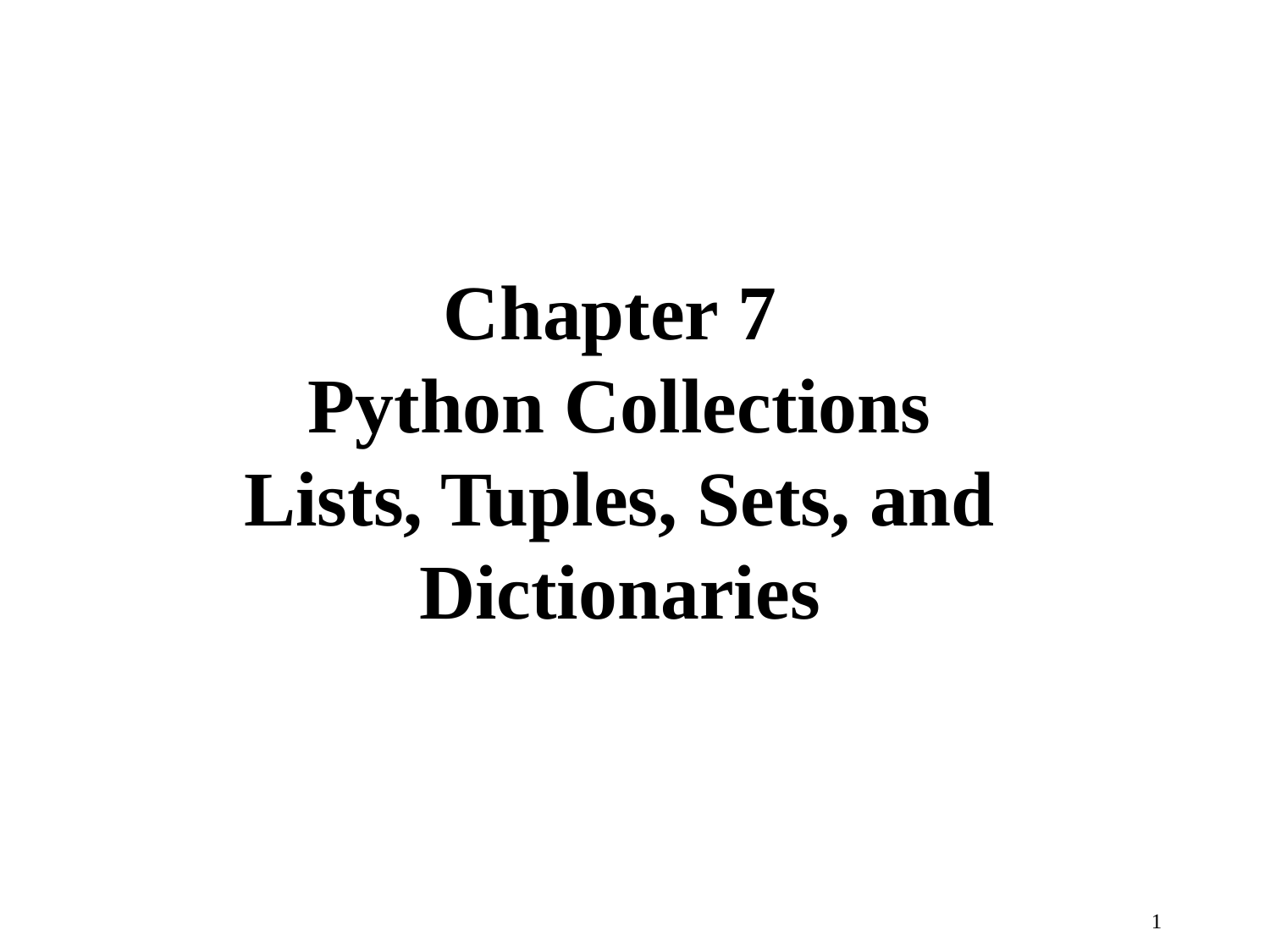

# Chapter 7 Python Collections Lists, Tuples, Sets, and Dictionaries
1